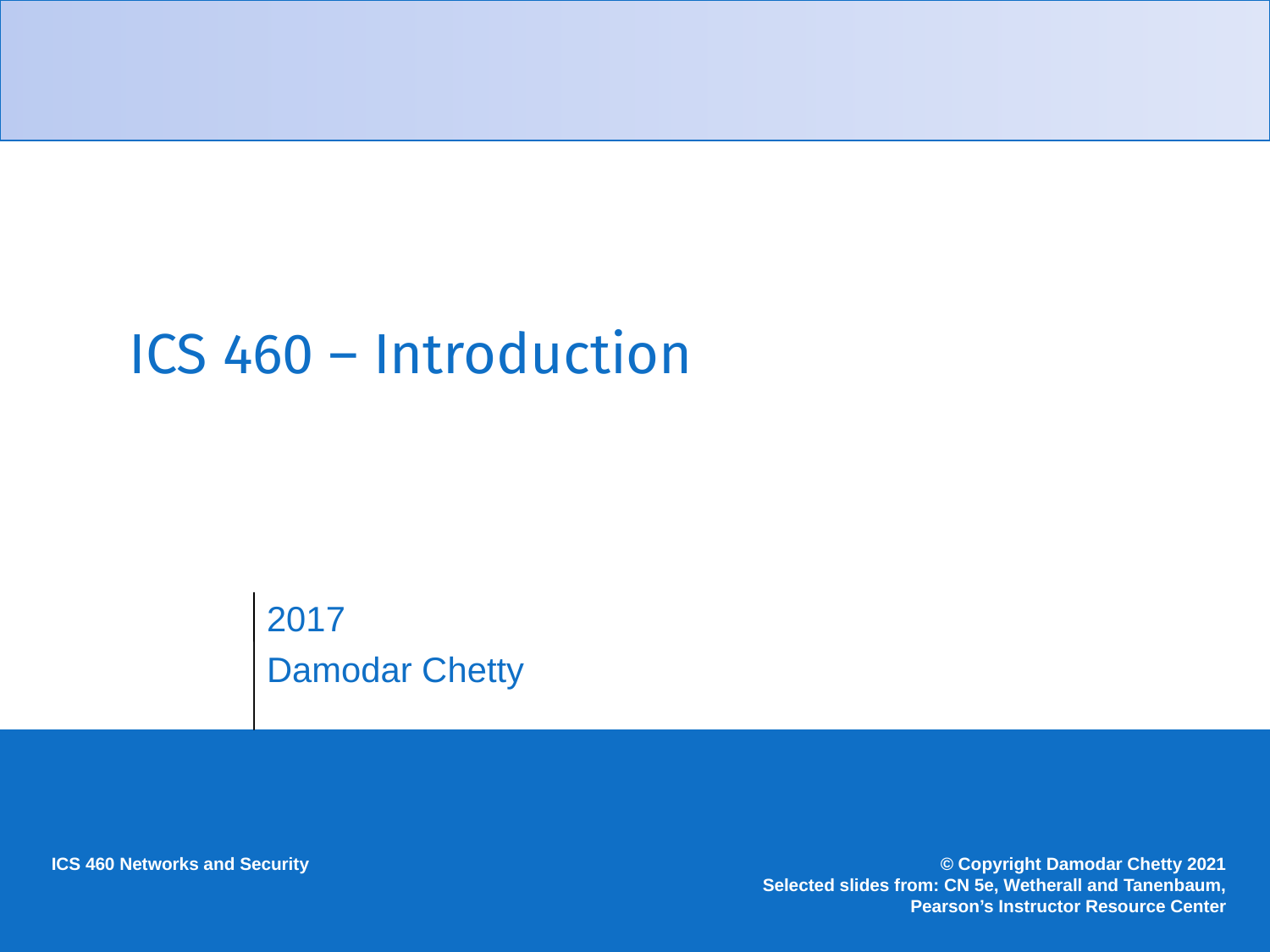

# ICS 460 – Introduction
2017
Damodar Chetty